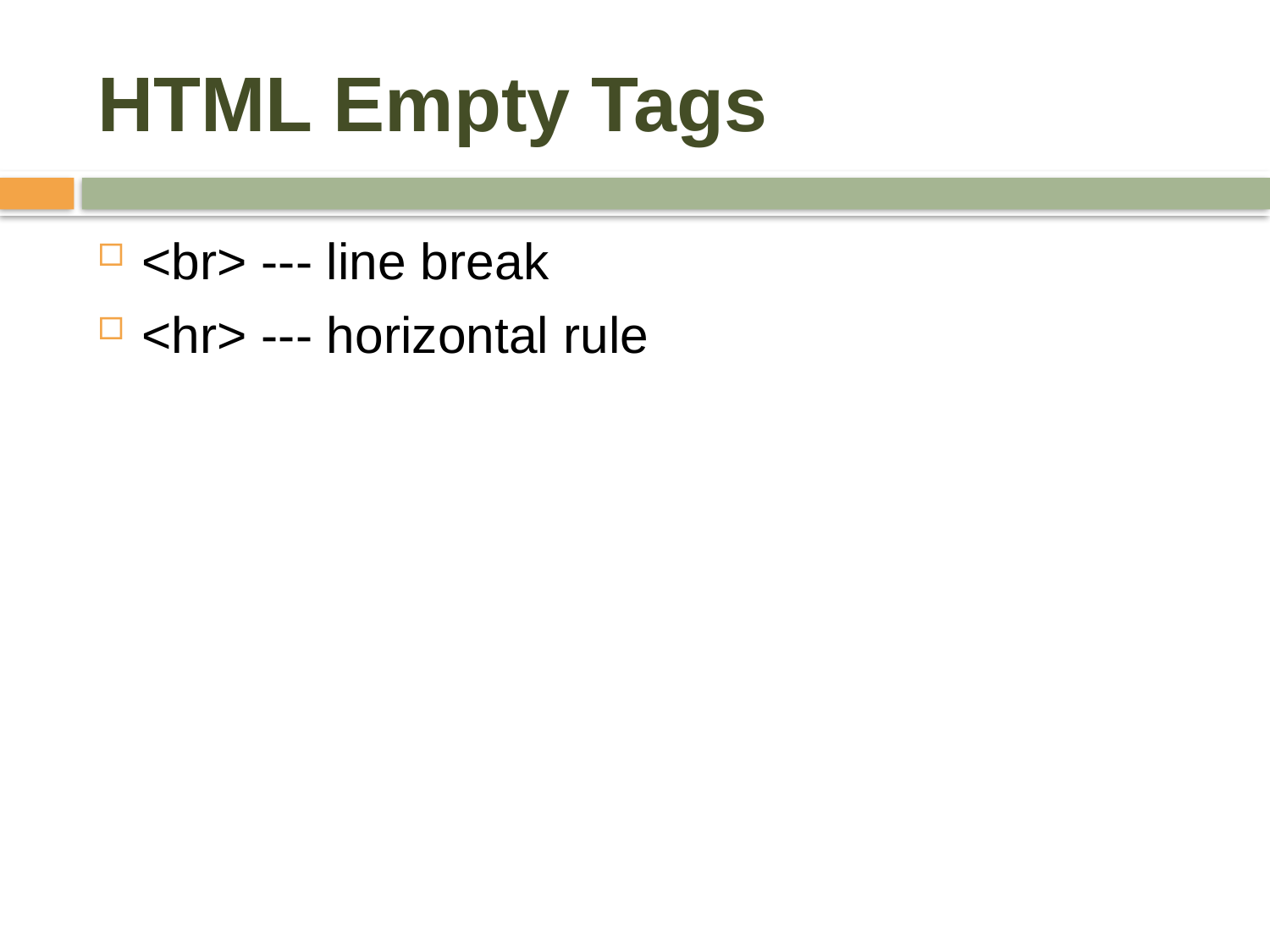

# HTML Empty Tags
<br> --- line break
<hr> --- horizontal rule